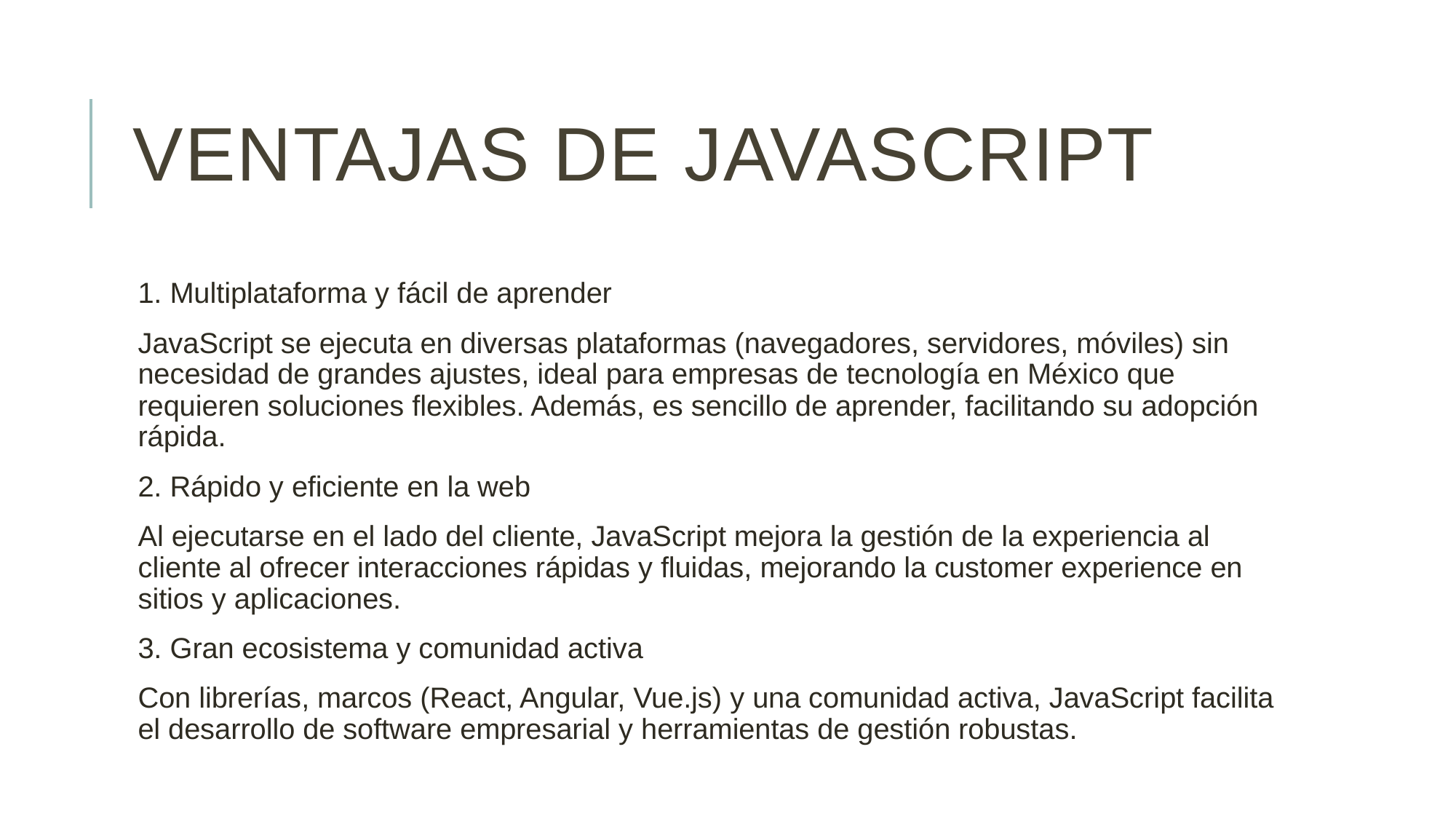

# Ventajas de javascript
1. Multiplataforma y fácil de aprender
JavaScript se ejecuta en diversas plataformas (navegadores, servidores, móviles) sin necesidad de grandes ajustes, ideal para empresas de tecnología en México que requieren soluciones flexibles. Además, es sencillo de aprender, facilitando su adopción rápida.
2. Rápido y eficiente en la web
Al ejecutarse en el lado del cliente, JavaScript mejora la gestión de la experiencia al cliente al ofrecer interacciones rápidas y fluidas, mejorando la customer experience en sitios y aplicaciones.
3. Gran ecosistema y comunidad activa
Con librerías, marcos (React, Angular, Vue.js) y una comunidad activa, JavaScript facilita el desarrollo de software empresarial y herramientas de gestión robustas.